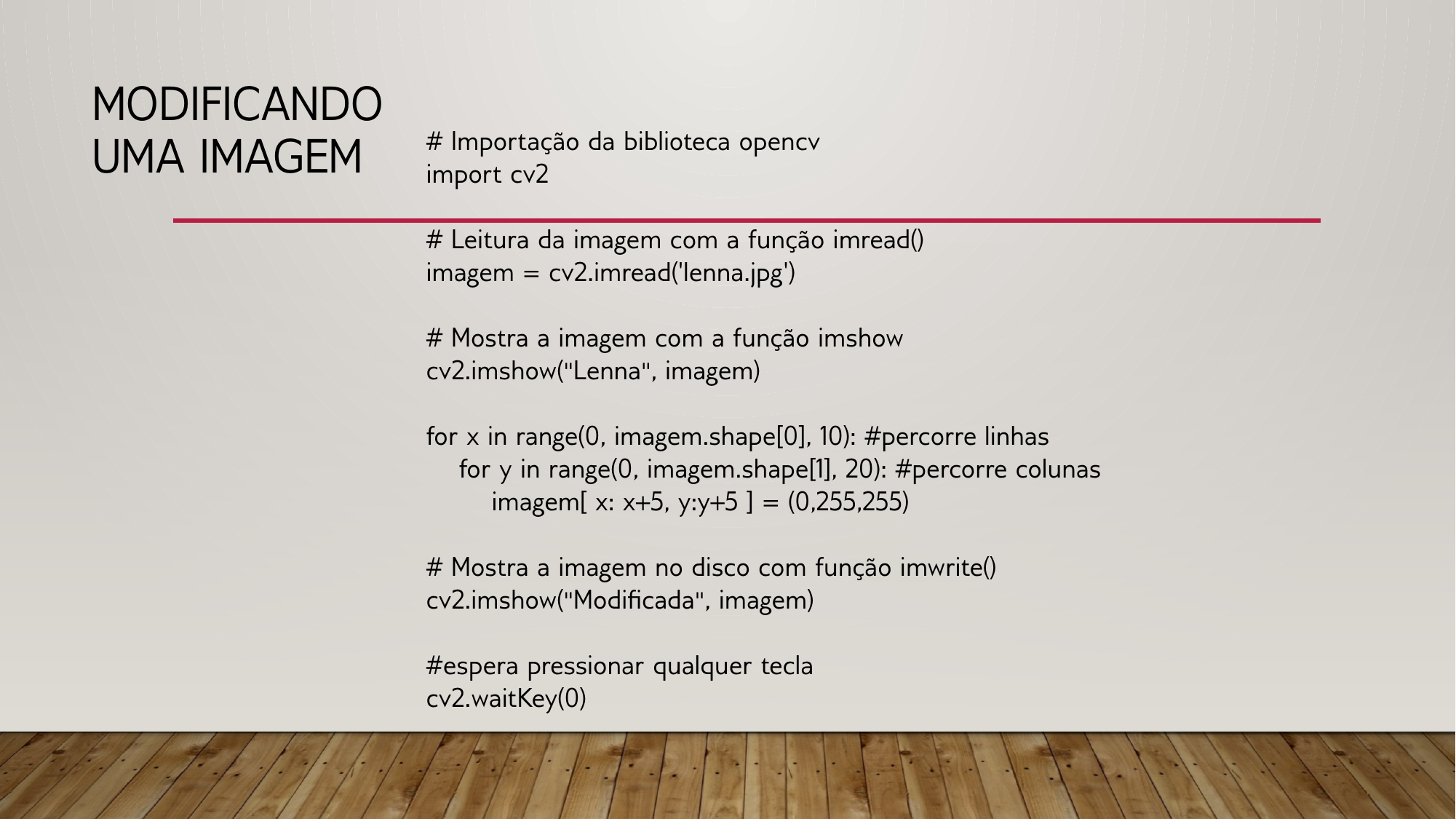

# Modificando uma imagem
# Importação da biblioteca opencv
import cv2

# Leitura da imagem com a função imread()
imagem = cv2.imread('lenna.jpg')

# Mostra a imagem com a função imshow
cv2.imshow("Lenna", imagem)

for x in range(0, imagem.shape[0], 10): #percorre linhas
    for y in range(0, imagem.shape[1], 20): #percorre colunas
        imagem[ x: x+5, y:y+5 ] = (0,255,255)

# Mostra a imagem no disco com função imwrite()
cv2.imshow("Modificada", imagem)

#espera pressionar qualquer tecla
cv2.waitKey(0)